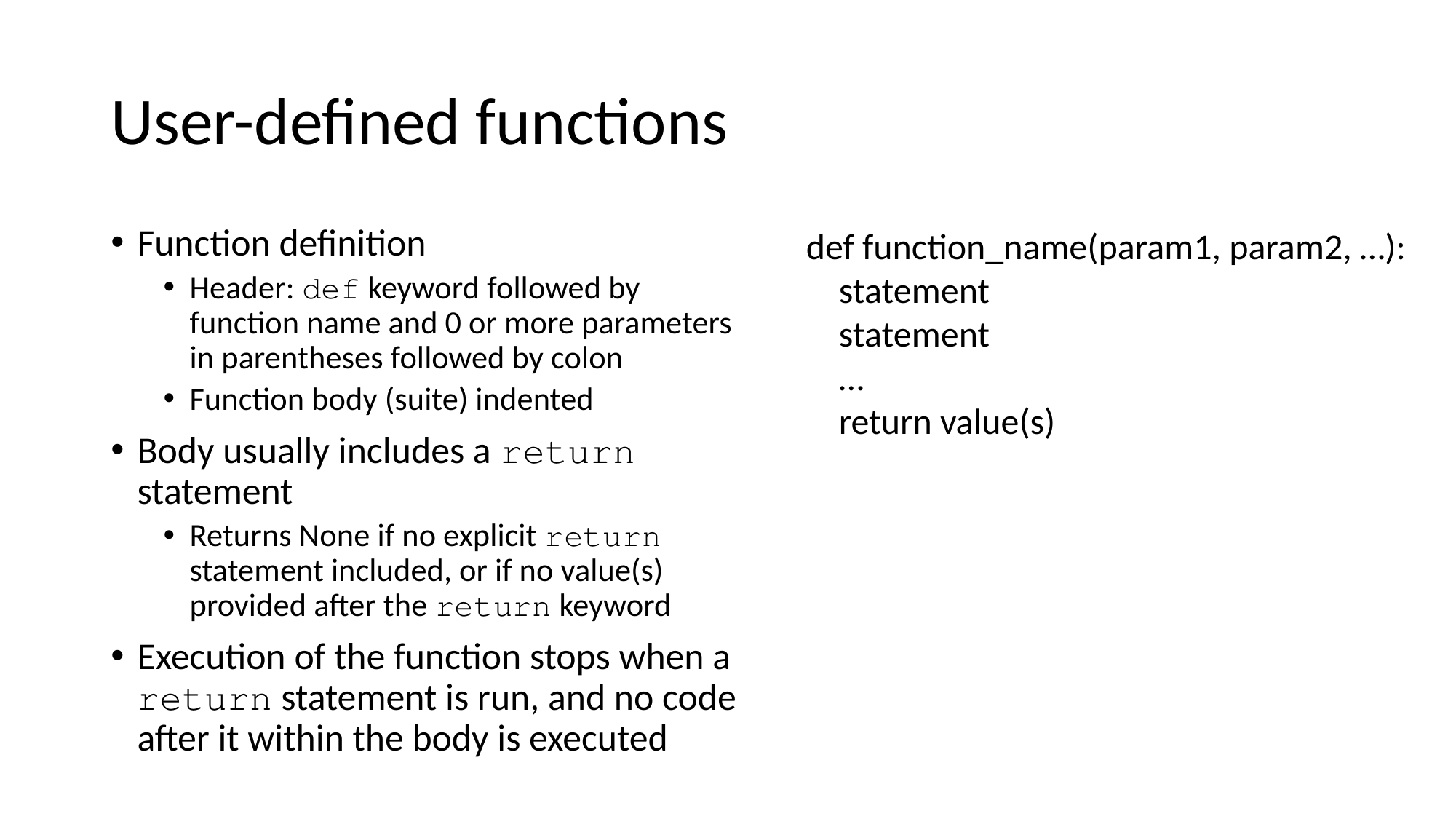

# User-defined functions
Function definition
Header: def keyword followed by function name and 0 or more parameters in parentheses followed by colon
Function body (suite) indented
Body usually includes a return statement
Returns None if no explicit return statement included, or if no value(s) provided after the return keyword
Execution of the function stops when a return statement is run, and no code after it within the body is executed
def function_name(param1, param2, …):
    statement
    statement
    …
    return value(s)